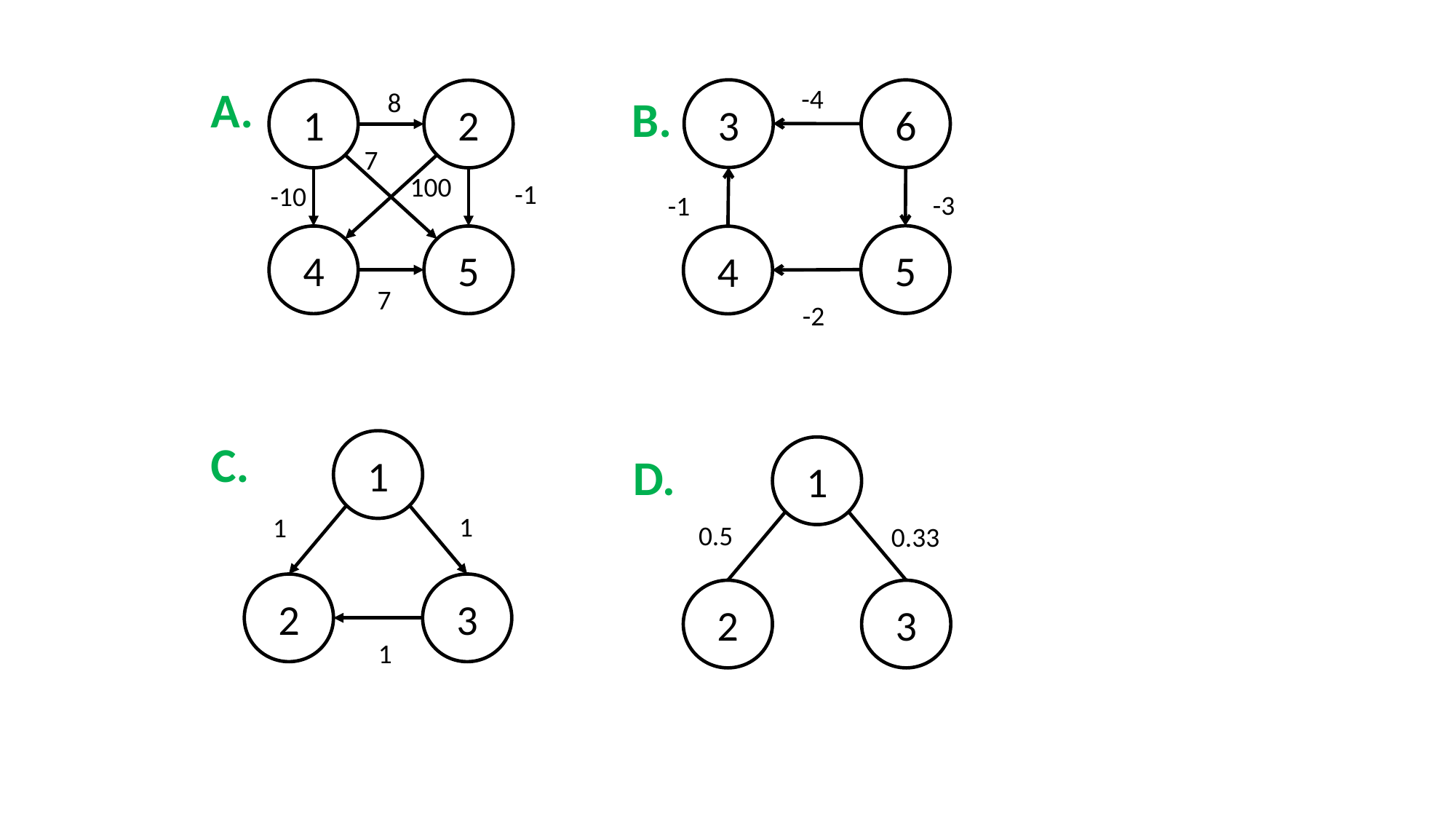

A.
-4
8
3
6
1
2
B.
7
100
-1
-10
-3
-1
5
4
5
4
7
-2
C.
1
1
D.
1
1
0.5
0.33
2
3
2
3
1